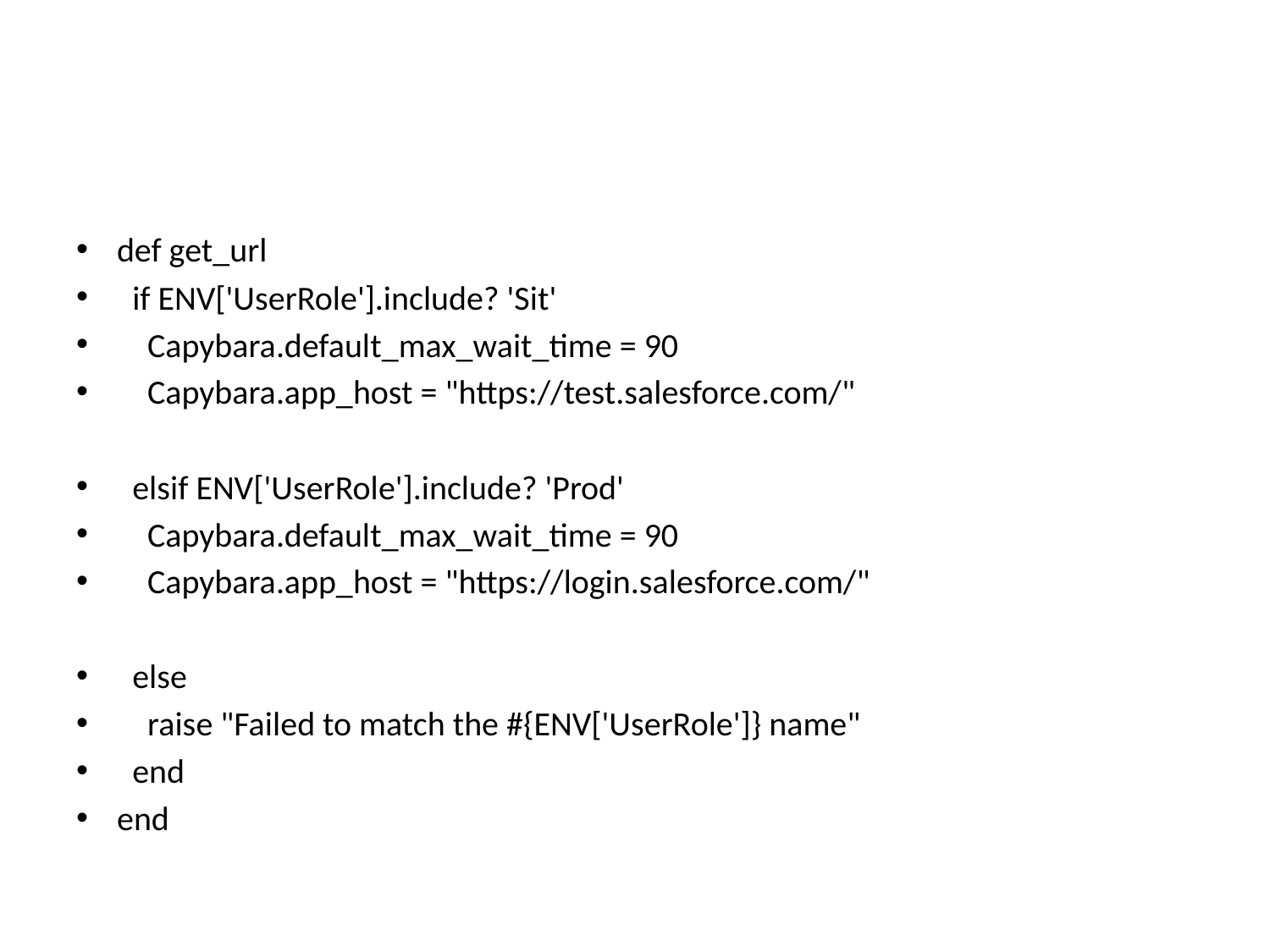

#
def get_url
  if ENV['UserRole'].include? 'Sit'
    Capybara.default_max_wait_time = 90
    Capybara.app_host = "https://test.salesforce.com/"

  elsif ENV['UserRole'].include? 'Prod'
    Capybara.default_max_wait_time = 90
    Capybara.app_host = "https://login.salesforce.com/"

  else
    raise "Failed to match the #{ENV['UserRole']} name"
  end
end